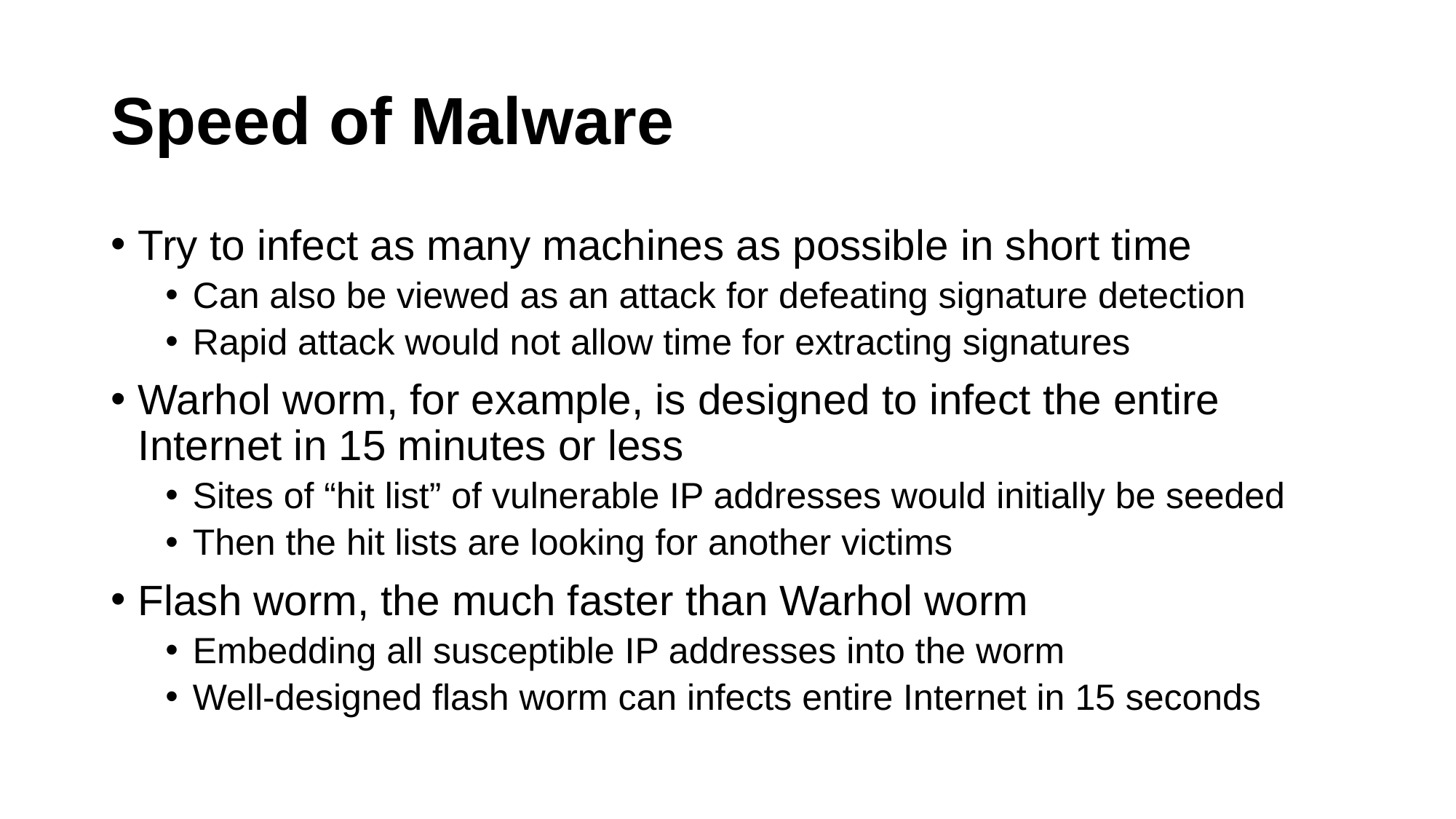

# Speed of Malware
Try to infect as many machines as possible in short time
Can also be viewed as an attack for defeating signature detection
Rapid attack would not allow time for extracting signatures
Warhol worm, for example, is designed to infect the entire Internet in 15 minutes or less
Sites of “hit list” of vulnerable IP addresses would initially be seeded
Then the hit lists are looking for another victims
Flash worm, the much faster than Warhol worm
Embedding all susceptible IP addresses into the worm
Well-designed flash worm can infects entire Internet in 15 seconds